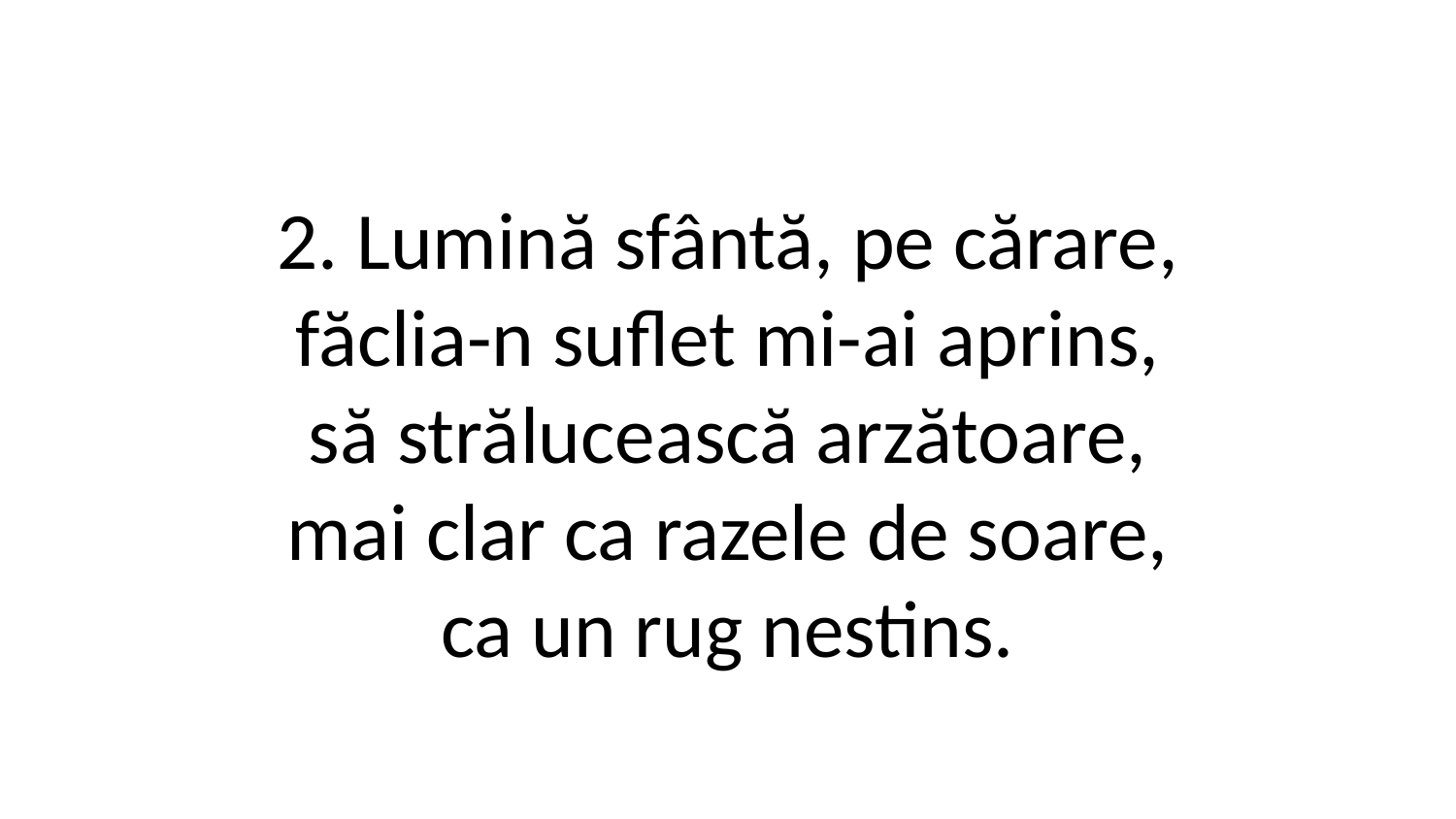

2. Lumină sfântă, pe cărare,
făclia-n suflet mi-ai aprins,
să strălucească arzătoare,
mai clar ca razele de soare,
ca un rug nestins.